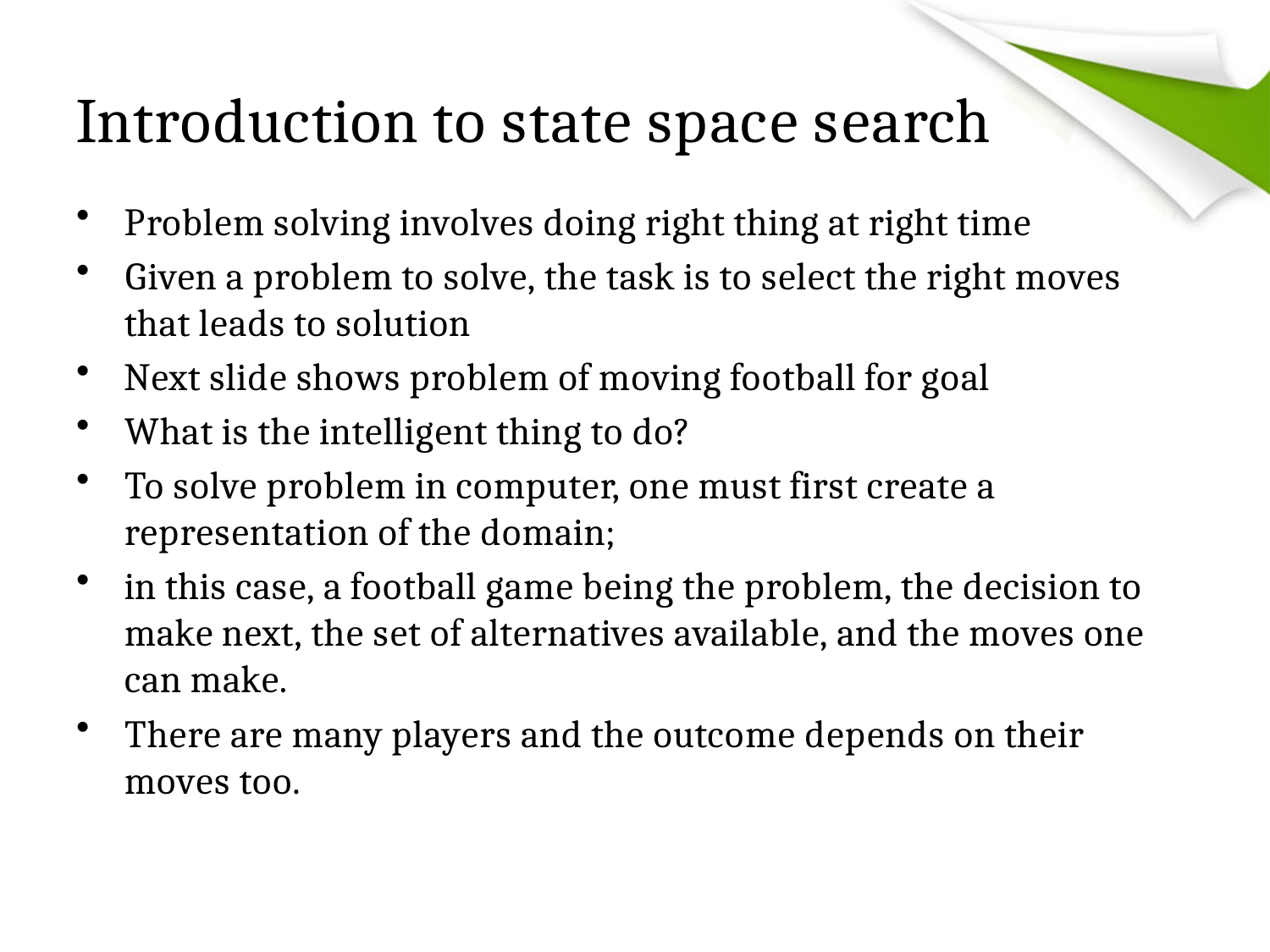

# Introduction to state space search
Problem solving involves doing right thing at right time
Given a problem to solve, the task is to select the right moves that leads to solution
Next slide shows problem of moving football for goal
What is the intelligent thing to do?
To solve problem in computer, one must first create a representation of the domain;
in this case, a football game being the problem, the decision to make next, the set of alternatives available, and the moves one can make.
There are many players and the outcome depends on their moves too.